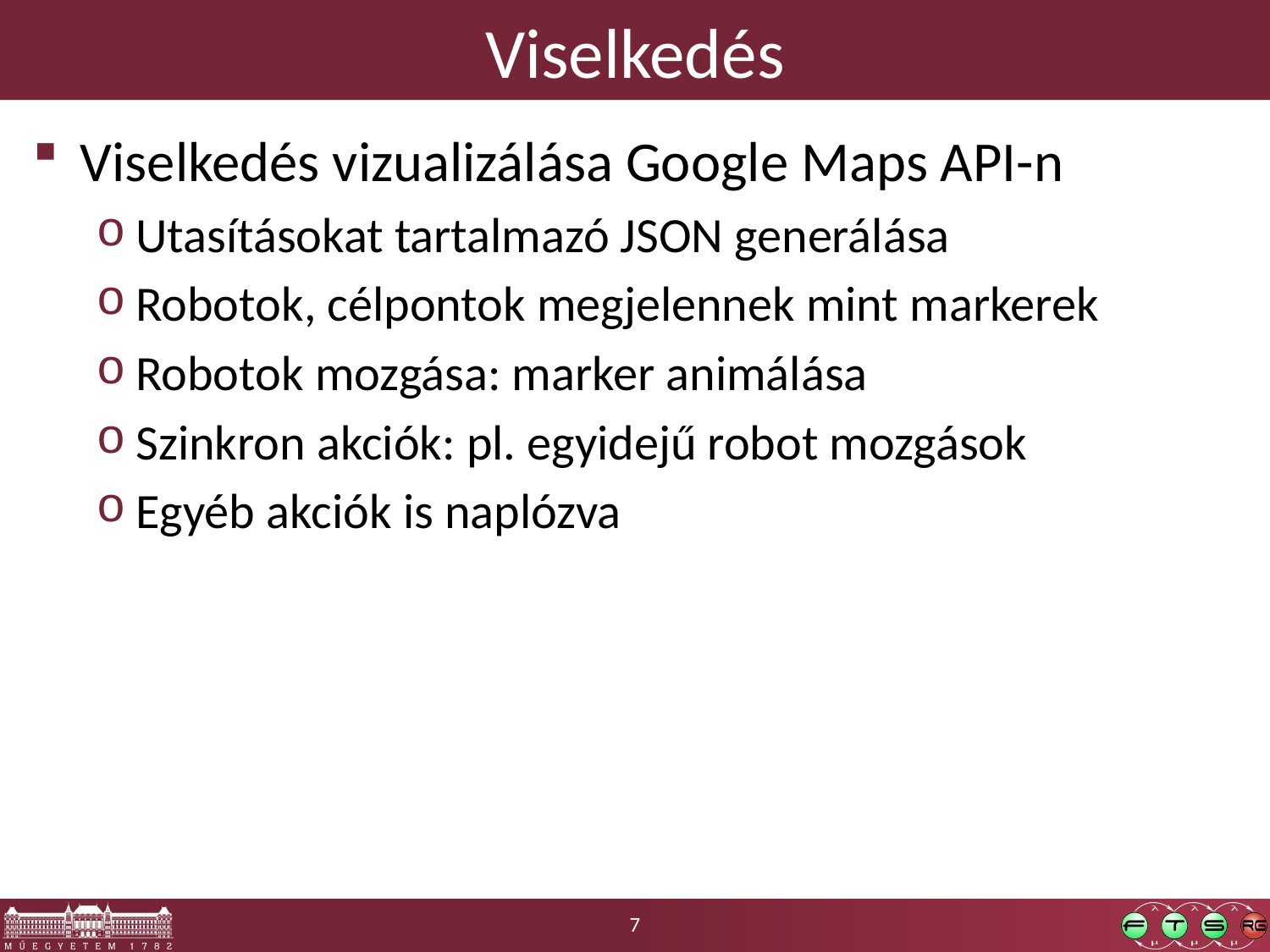

# Viselkedés
Viselkedés vizualizálása Google Maps API-n
Utasításokat tartalmazó JSON generálása
Robotok, célpontok megjelennek mint markerek
Robotok mozgása: marker animálása
Szinkron akciók: pl. egyidejű robot mozgások
Egyéb akciók is naplózva
7